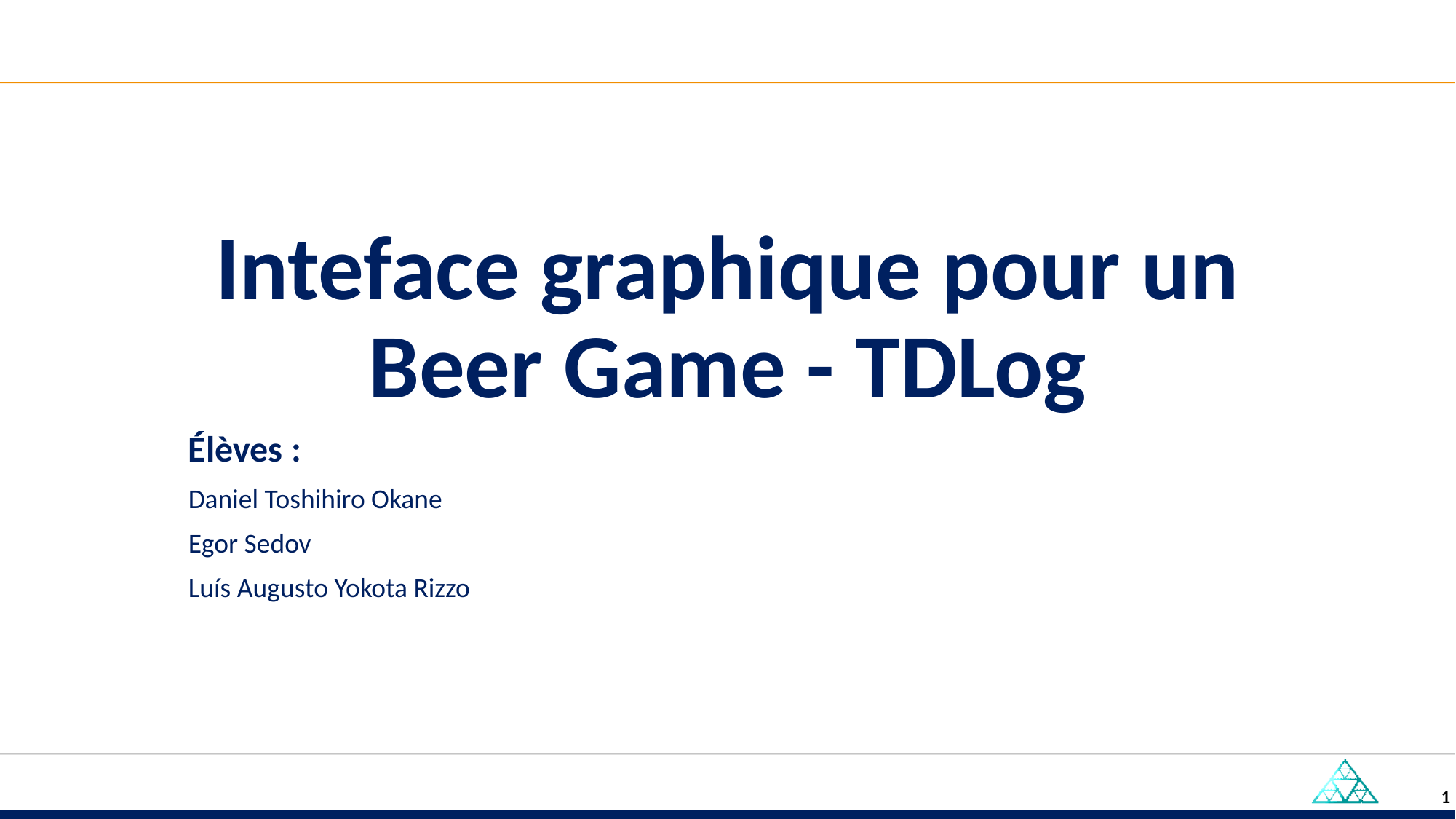

# Inteface graphique pour un Beer Game - TDLog
Élèves :
Daniel Toshihiro Okane
Egor Sedov
Luís Augusto Yokota Rizzo